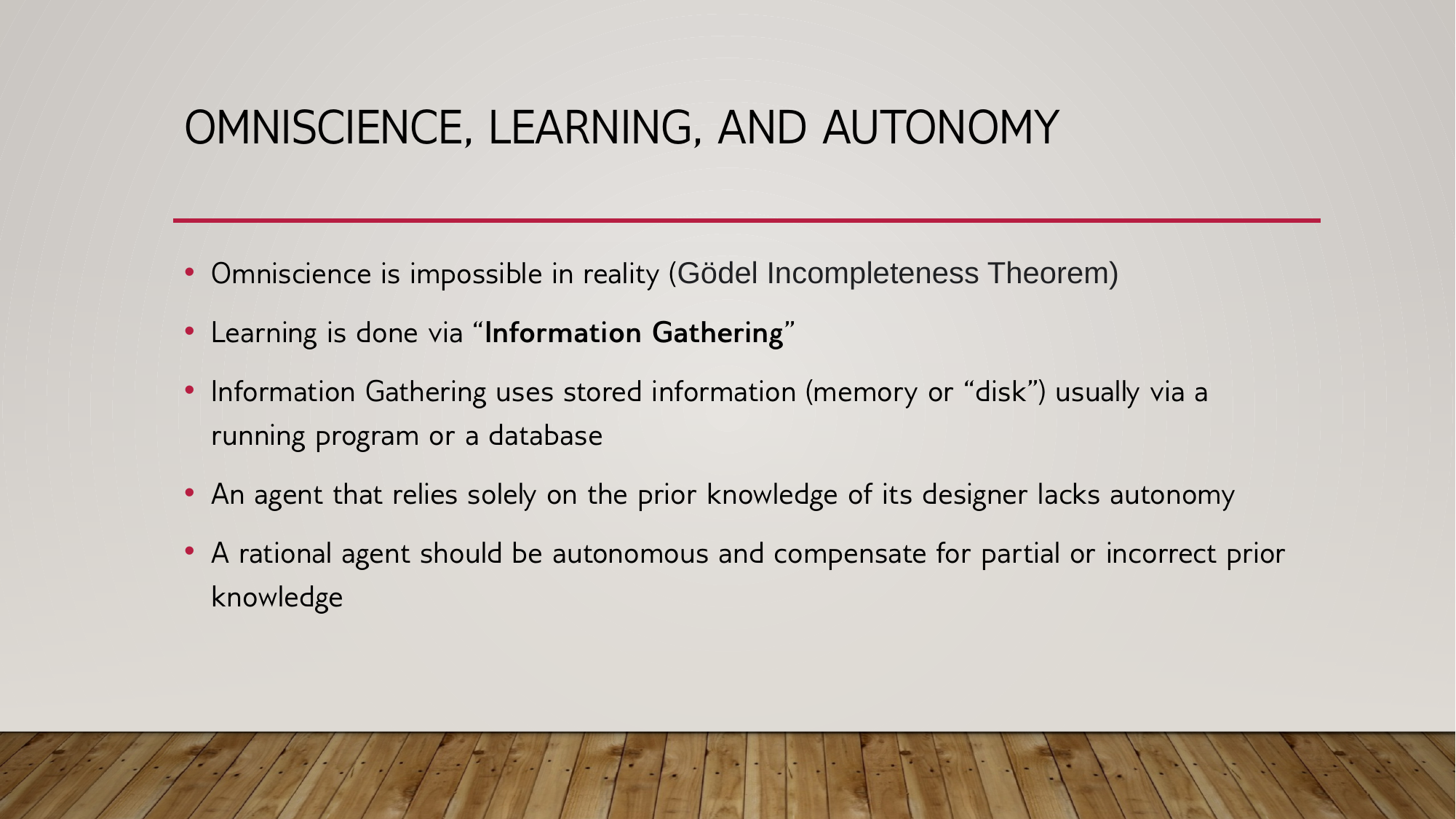

# Omniscience, learning, and autonomy
Omniscience is impossible in reality (Gödel Incompleteness Theorem)
Learning is done via “Information Gathering”
Information Gathering uses stored information (memory or “disk”) usually via a running program or a database
An agent that relies solely on the prior knowledge of its designer lacks autonomy
A rational agent should be autonomous and compensate for partial or incorrect prior knowledge